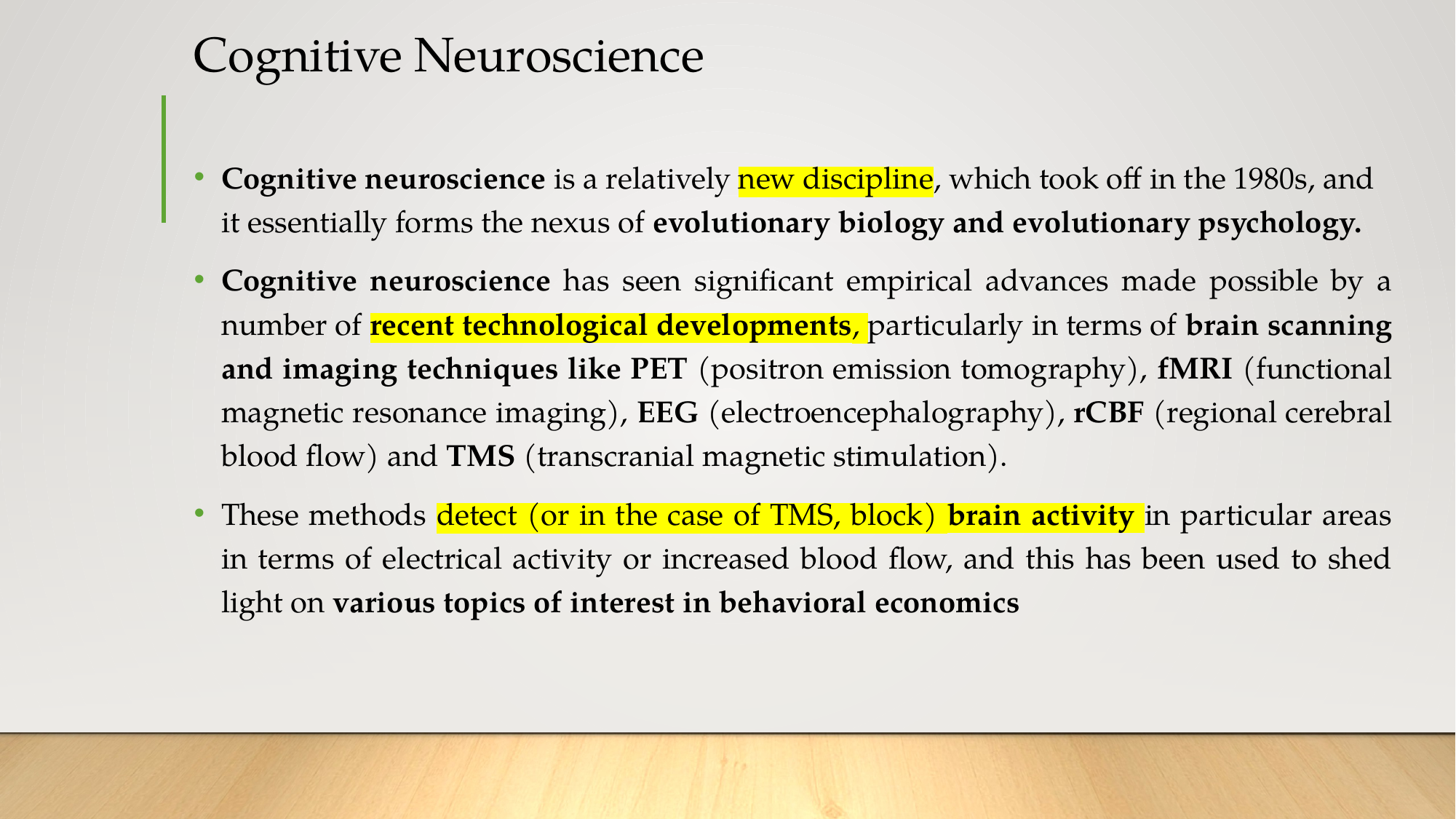

# Cognitive Neuroscience
Cognitive neuroscience is a relatively new discipline, which took off in the 1980s, and it essentially forms the nexus of evolutionary biology and evolutionary psychology.
Cognitive neuroscience has seen significant empirical advances made possible by a number of recent technological developments, particularly in terms of brain scanning and imaging techniques like PET (positron emission tomography), fMRI (functional magnetic resonance imaging), EEG (electroencephalography), rCBF (regional cerebral blood flow) and TMS (transcranial magnetic stimulation).
These methods detect (or in the case of TMS, block) brain activity in particular areas in terms of electrical activity or increased blood flow, and this has been used to shed light on various topics of interest in behavioral economics